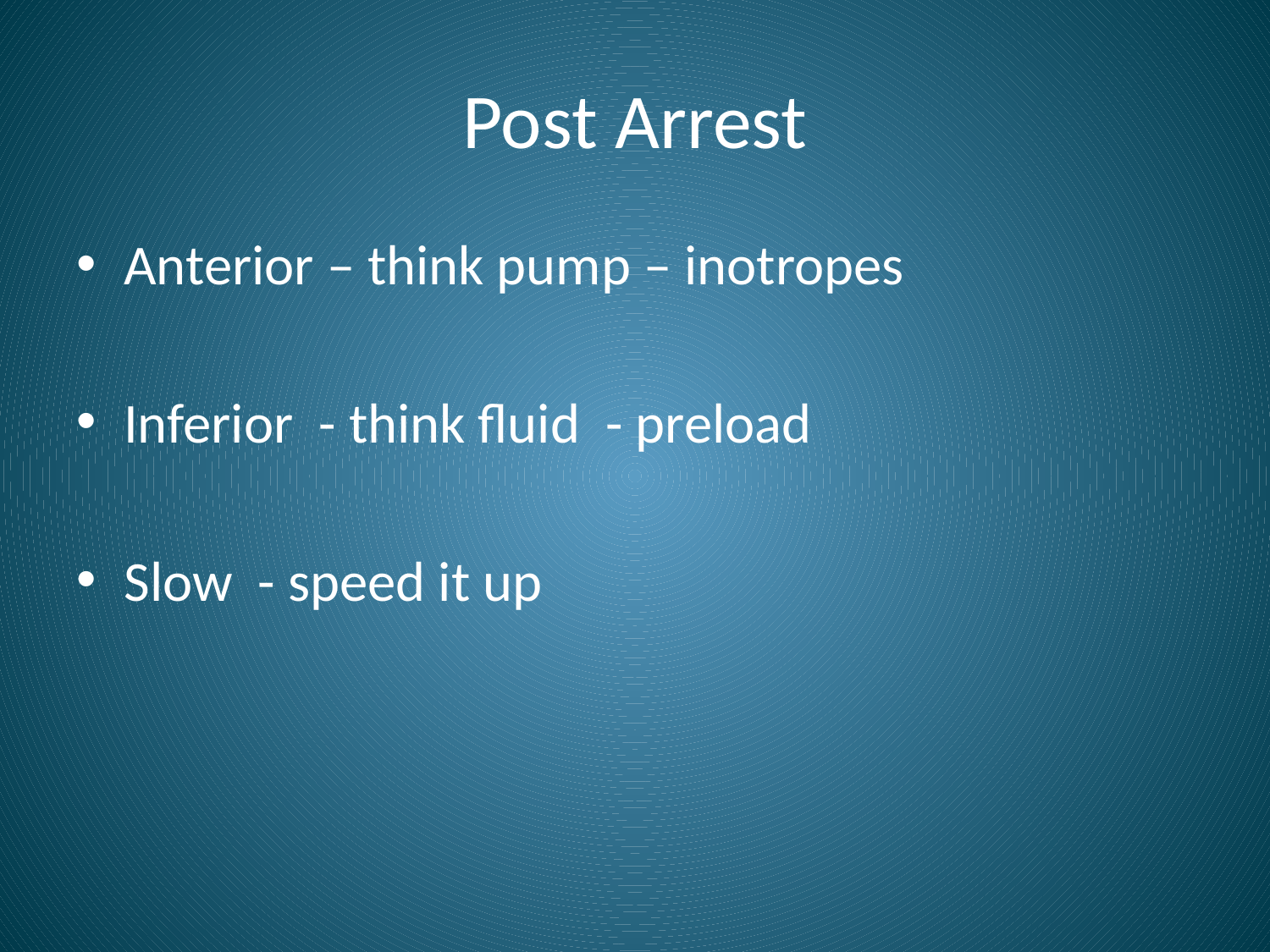

# Post Arrest
Anterior – think pump – inotropes

Inferior  - think fluid  - preload

Slow  - speed it up